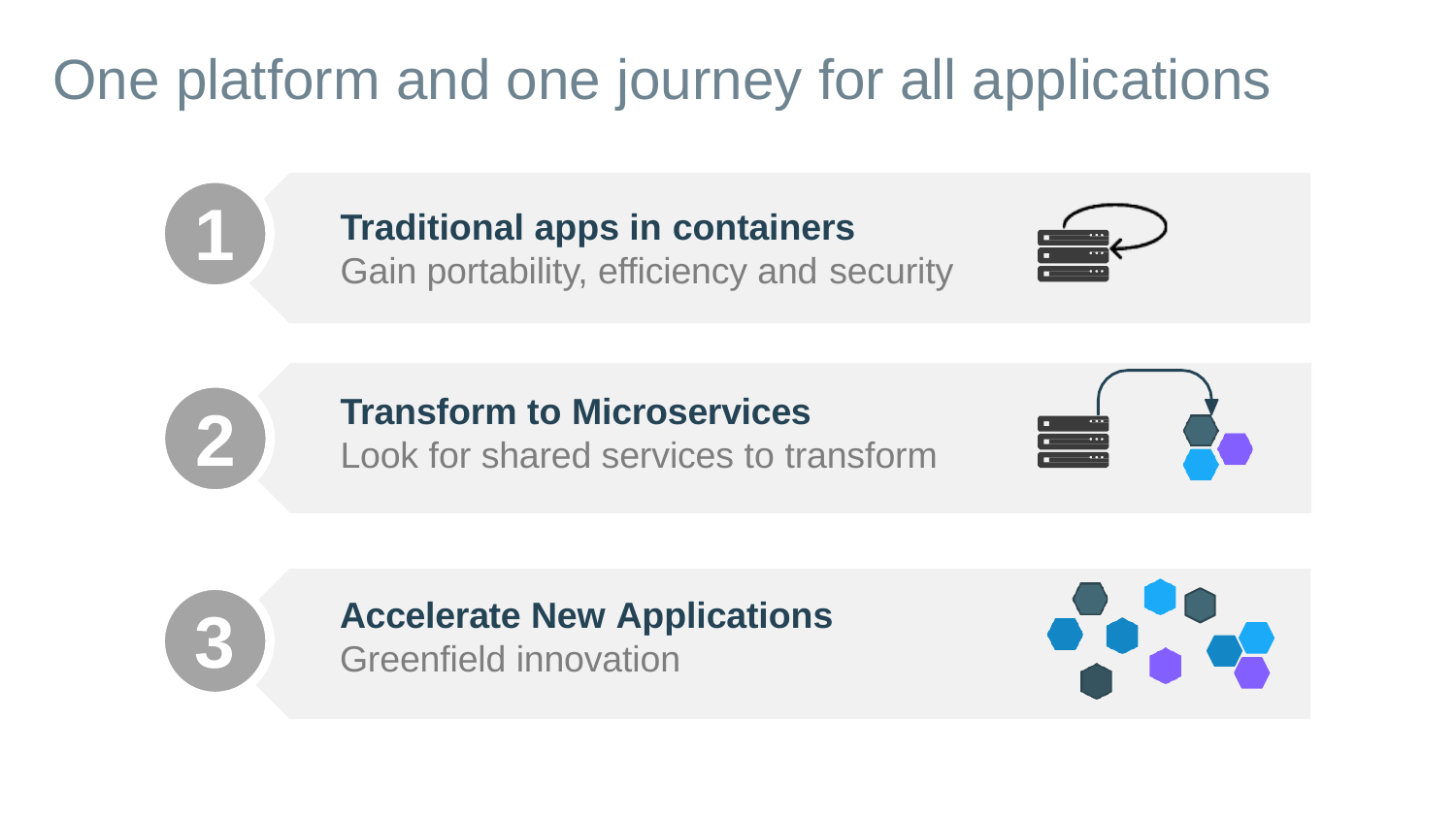

# One platform and one journey for all applications

1
Traditional apps in containers
Gain portability, efficiency and security

Transform to Microservices
Look for shared services to transform
2

Accelerate New Applications
Greenfield innovation
3